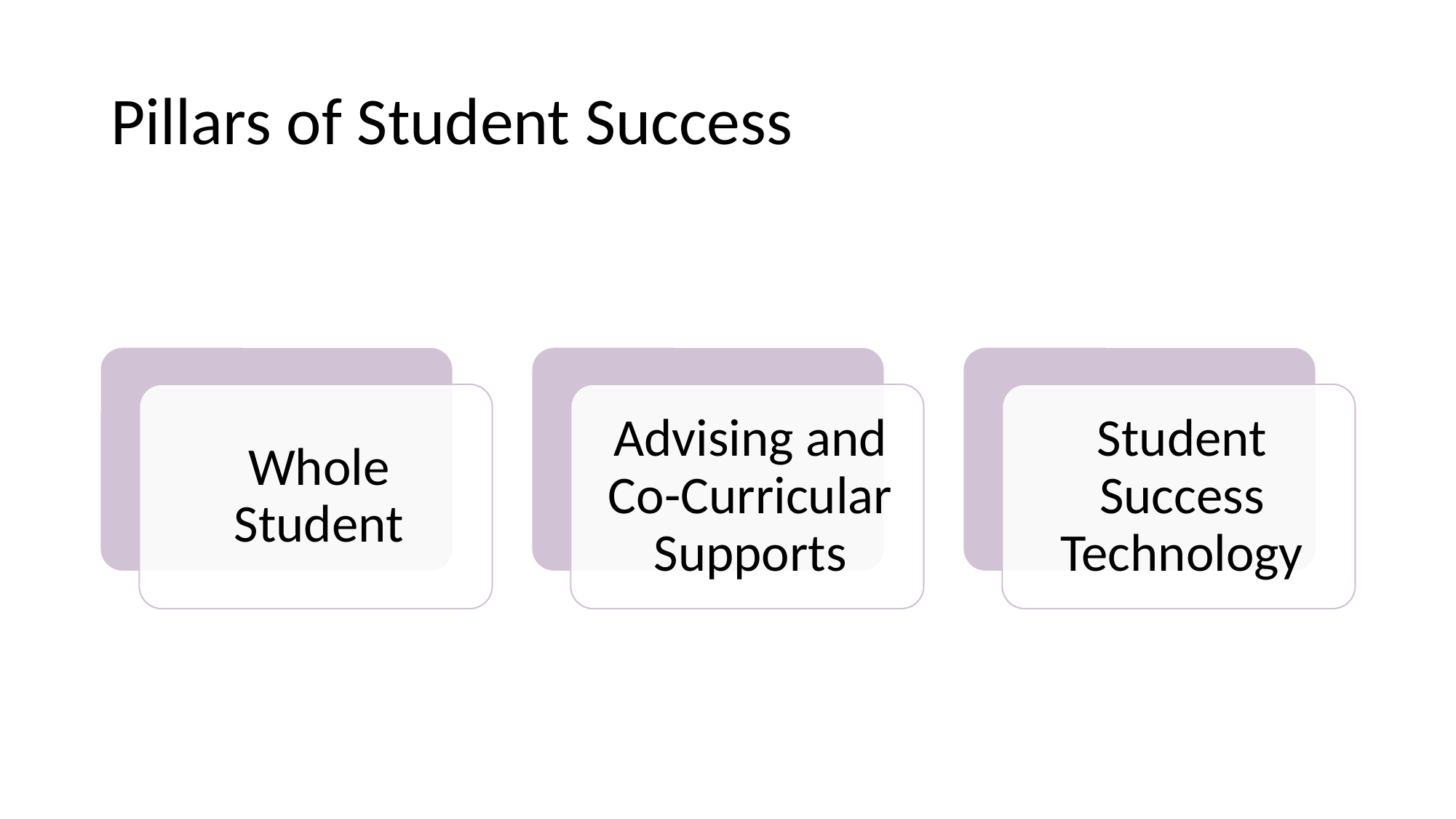

# Pillars of Student Success
Whole Student
Advising and Co-Curricular Supports
Student Success Technology